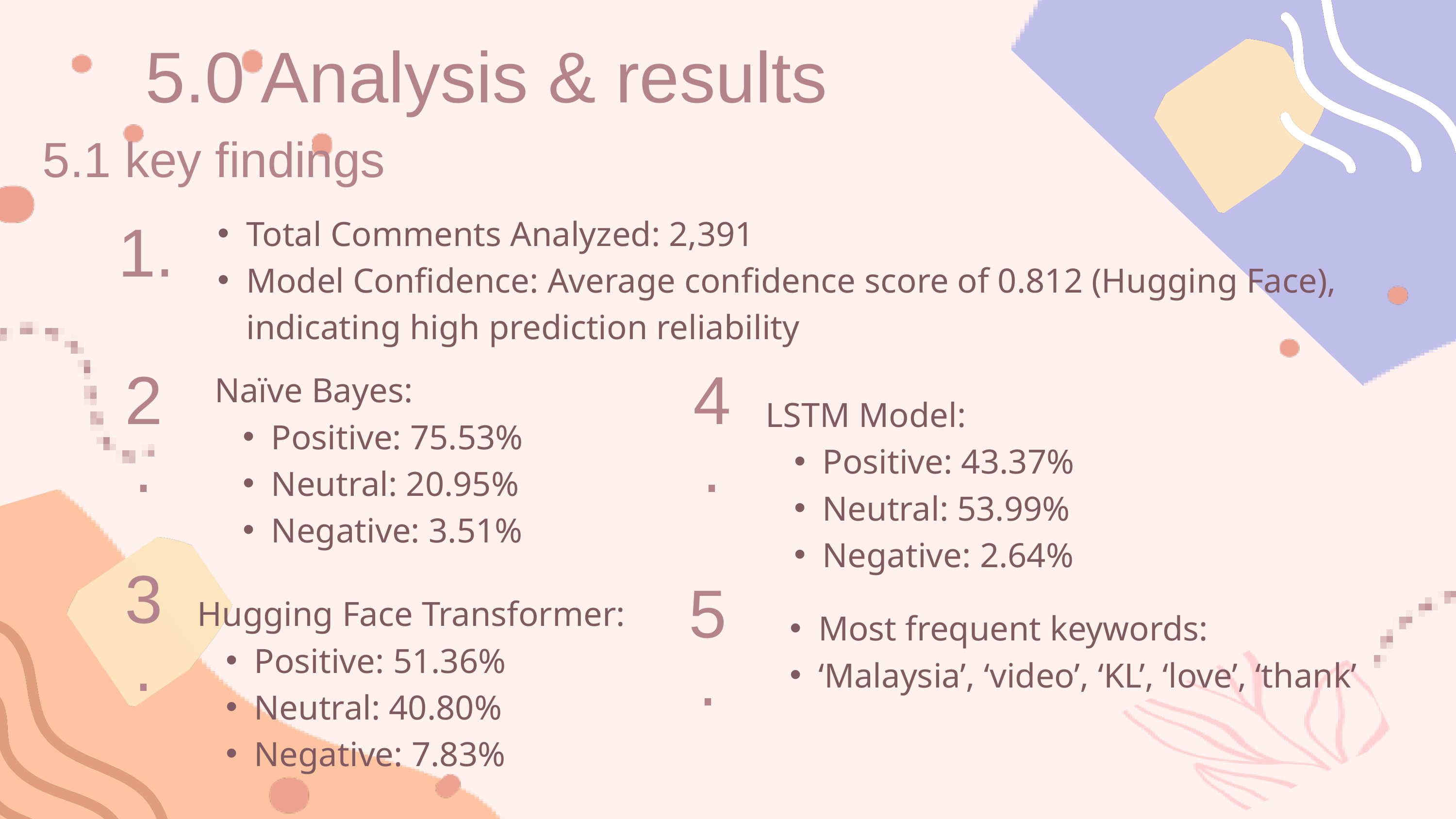

5.0 Analysis & results

5.1 key findings
Total Comments Analyzed: 2,391
Model Confidence: Average confidence score of 0.812 (Hugging Face), indicating high prediction reliability

1.

Naïve Bayes:
Positive: 75.53%
Neutral: 20.95%
Negative: 3.51%

2.
4.
LSTM Model:
Positive: 43.37%
Neutral: 53.99%
Negative: 2.64%

3.
Hugging Face Transformer:
Positive: 51.36%
Neutral: 40.80%
Negative: 7.83%

5.
Most frequent keywords:
‘Malaysia’, ‘video’, ‘KL’, ‘love’, ‘thank’